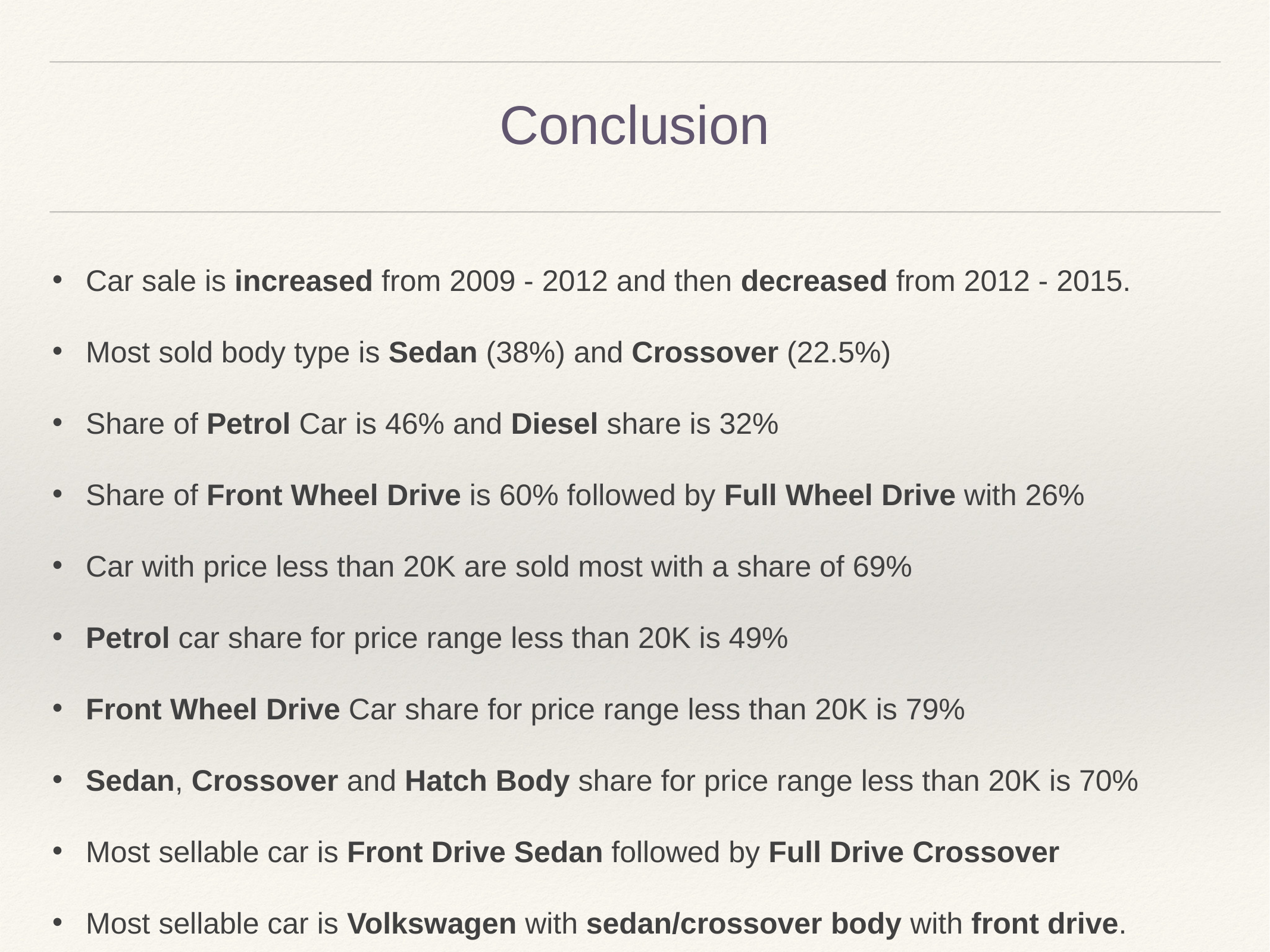

# Conclusion
Car sale is increased from 2009 - 2012 and then decreased from 2012 - 2015.
Most sold body type is Sedan (38%) and Crossover (22.5%)
Share of Petrol Car is 46% and Diesel share is 32%
Share of Front Wheel Drive is 60% followed by Full Wheel Drive with 26%
Car with price less than 20K are sold most with a share of 69%
Petrol car share for price range less than 20K is 49%
Front Wheel Drive Car share for price range less than 20K is 79%
Sedan, Crossover and Hatch Body share for price range less than 20K is 70%
Most sellable car is Front Drive Sedan followed by Full Drive Crossover
Most sellable car is Volkswagen with sedan/crossover body with front drive.